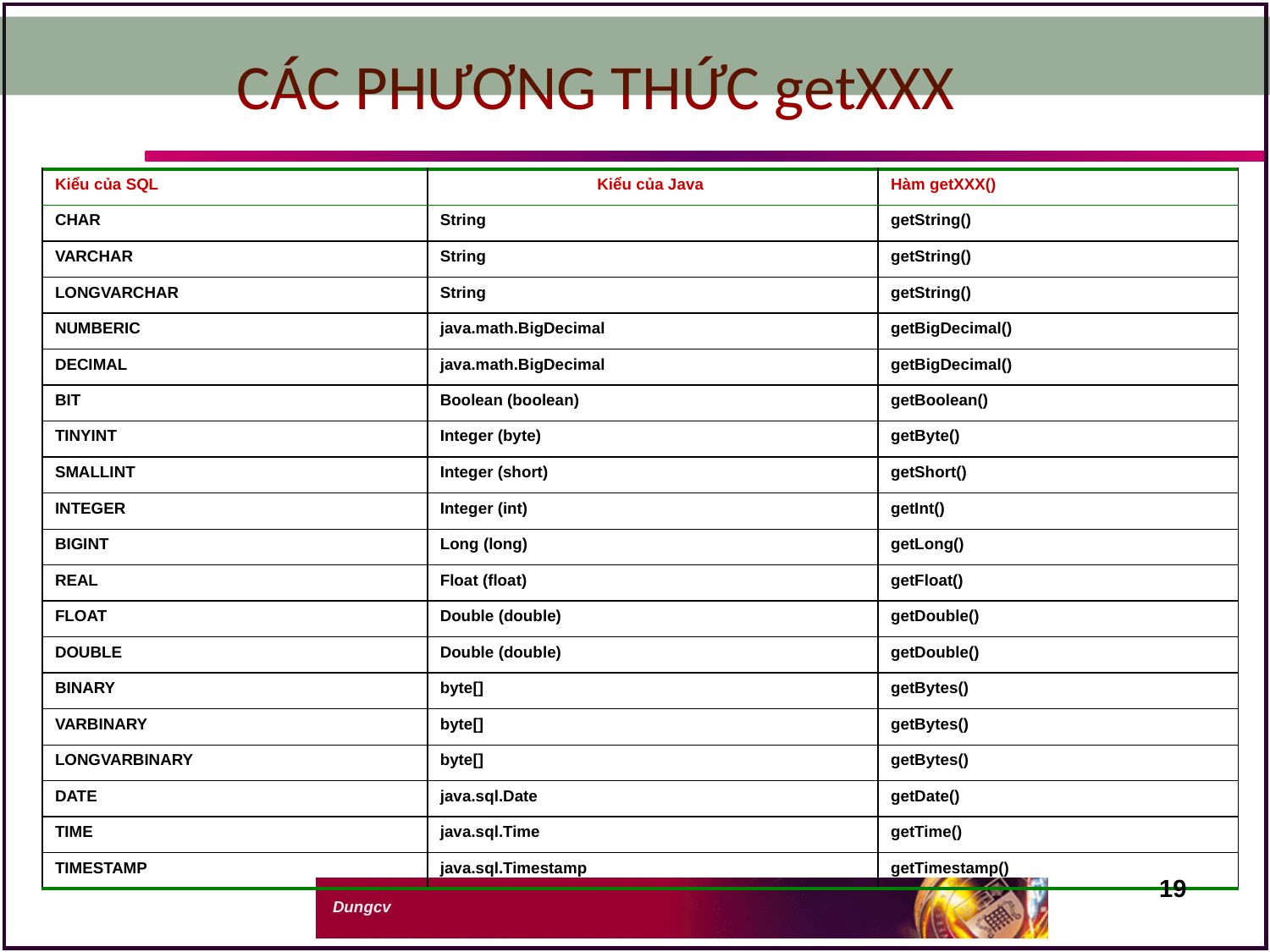

# CÁC PHƯƠNG THỨC getXXX
| Kiểu của SQL | Kiểu của Java | Hàm getXXX() |
| --- | --- | --- |
| CHAR | String | getString() |
| VARCHAR | String | getString() |
| LONGVARCHAR | String | getString() |
| NUMBERIC | java.math.BigDecimal | getBigDecimal() |
| DECIMAL | java.math.BigDecimal | getBigDecimal() |
| BIT | Boolean (boolean) | getBoolean() |
| TINYINT | Integer (byte) | getByte() |
| SMALLINT | Integer (short) | getShort() |
| INTEGER | Integer (int) | getInt() |
| BIGINT | Long (long) | getLong() |
| REAL | Float (float) | getFloat() |
| FLOAT | Double (double) | getDouble() |
| DOUBLE | Double (double) | getDouble() |
| BINARY | byte[] | getBytes() |
| VARBINARY | byte[] | getBytes() |
| LONGVARBINARY | byte[] | getBytes() |
| DATE | java.sql.Date | getDate() |
| TIME | java.sql.Time | getTime() |
| TIMESTAMP | java.sql.Timestamp | getTimestamp() |
19